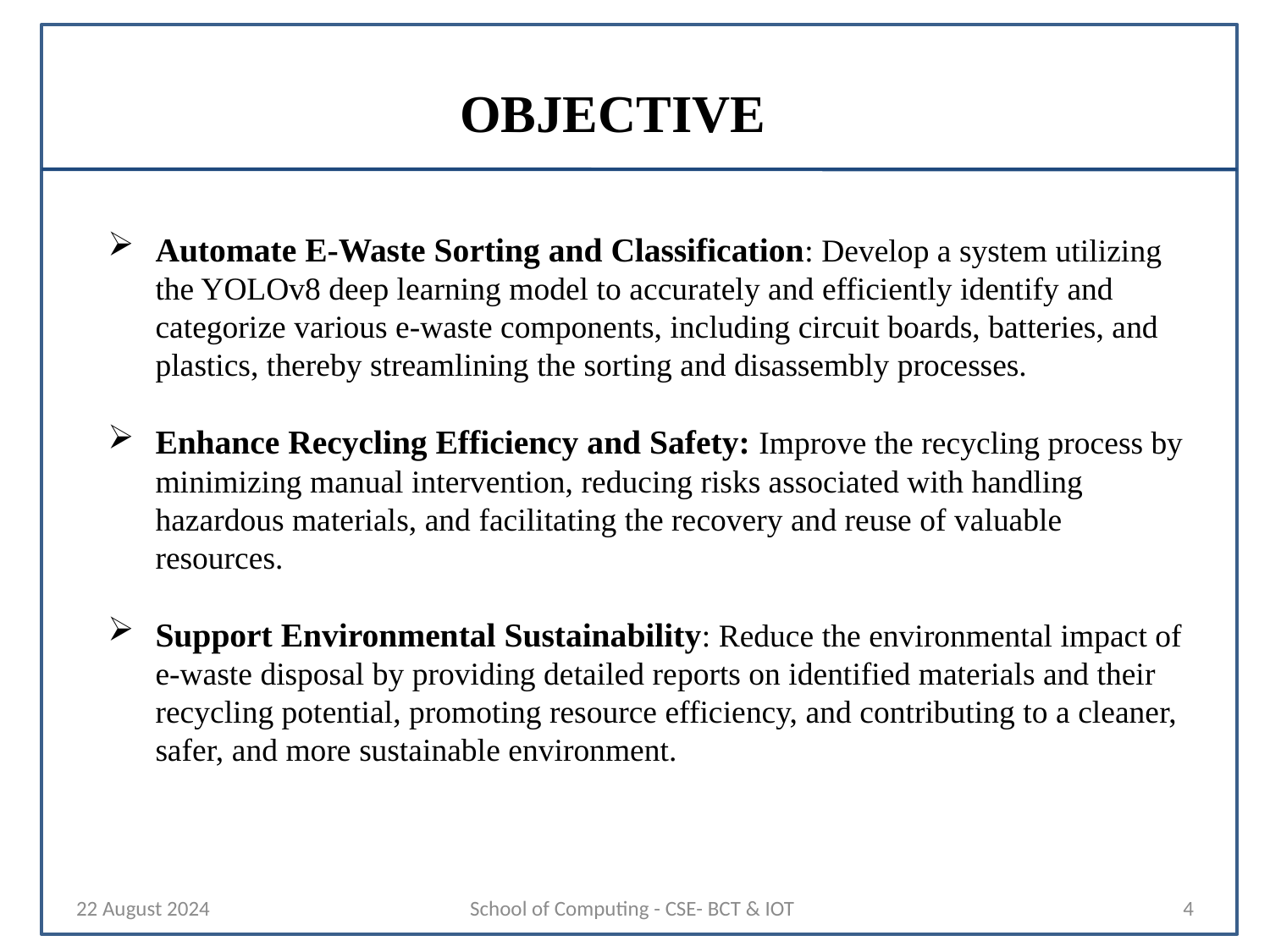

# OBJECTIVE

Automate E-Waste Sorting and Classification: Develop a system utilizing the YOLOv8 deep learning model to accurately and efficiently identify and categorize various e-waste components, including circuit boards, batteries, and plastics, thereby streamlining the sorting and disassembly processes.

Enhance Recycling Efficiency and Safety: Improve the recycling process by minimizing manual intervention, reducing risks associated with handling hazardous materials, and facilitating the recovery and reuse of valuable resources.

Support Environmental Sustainability: Reduce the environmental impact of e-waste disposal by providing detailed reports on identified materials and their recycling potential, promoting resource efficiency, and contributing to a cleaner, safer, and more sustainable environment.
22 August 2024
School of Computing - CSE- BCT & IOT
4